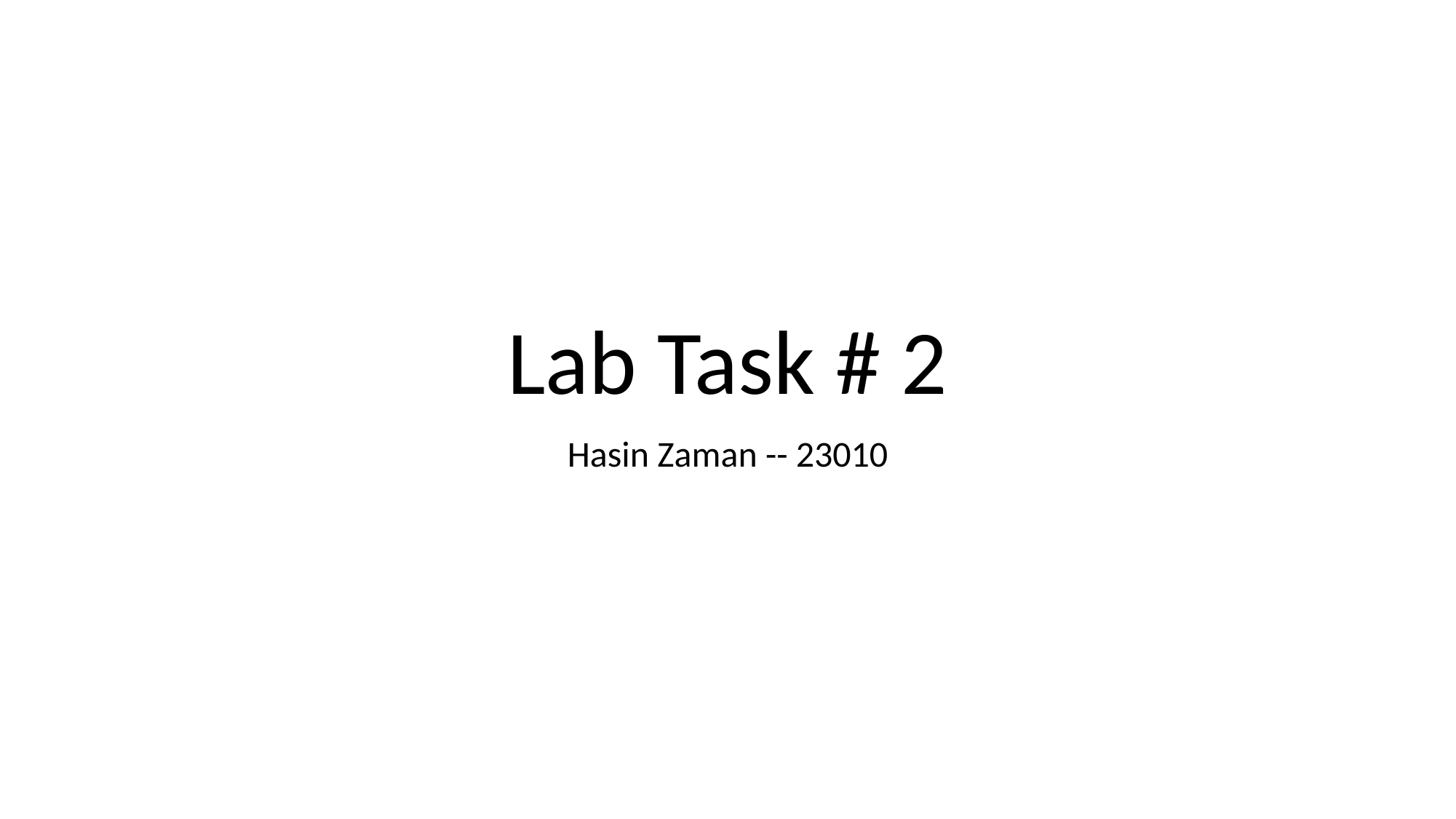

# Lab Task # 2
Hasin Zaman -- 23010